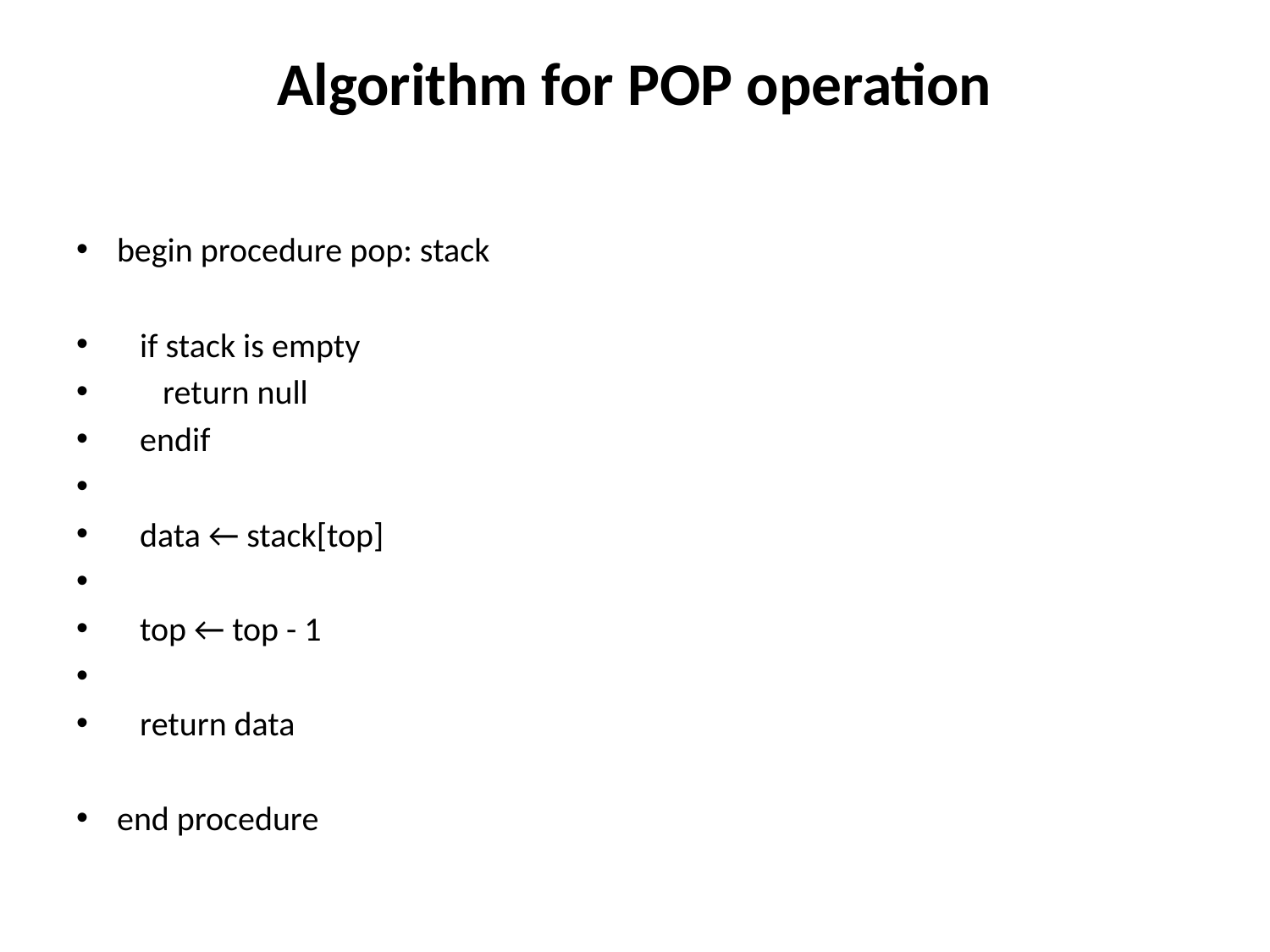

# Algorithm for POP operation
begin procedure pop: stack

   if stack is empty
      return null
   endif

   data ← stack[top]

   top ← top - 1

   return data

end procedure